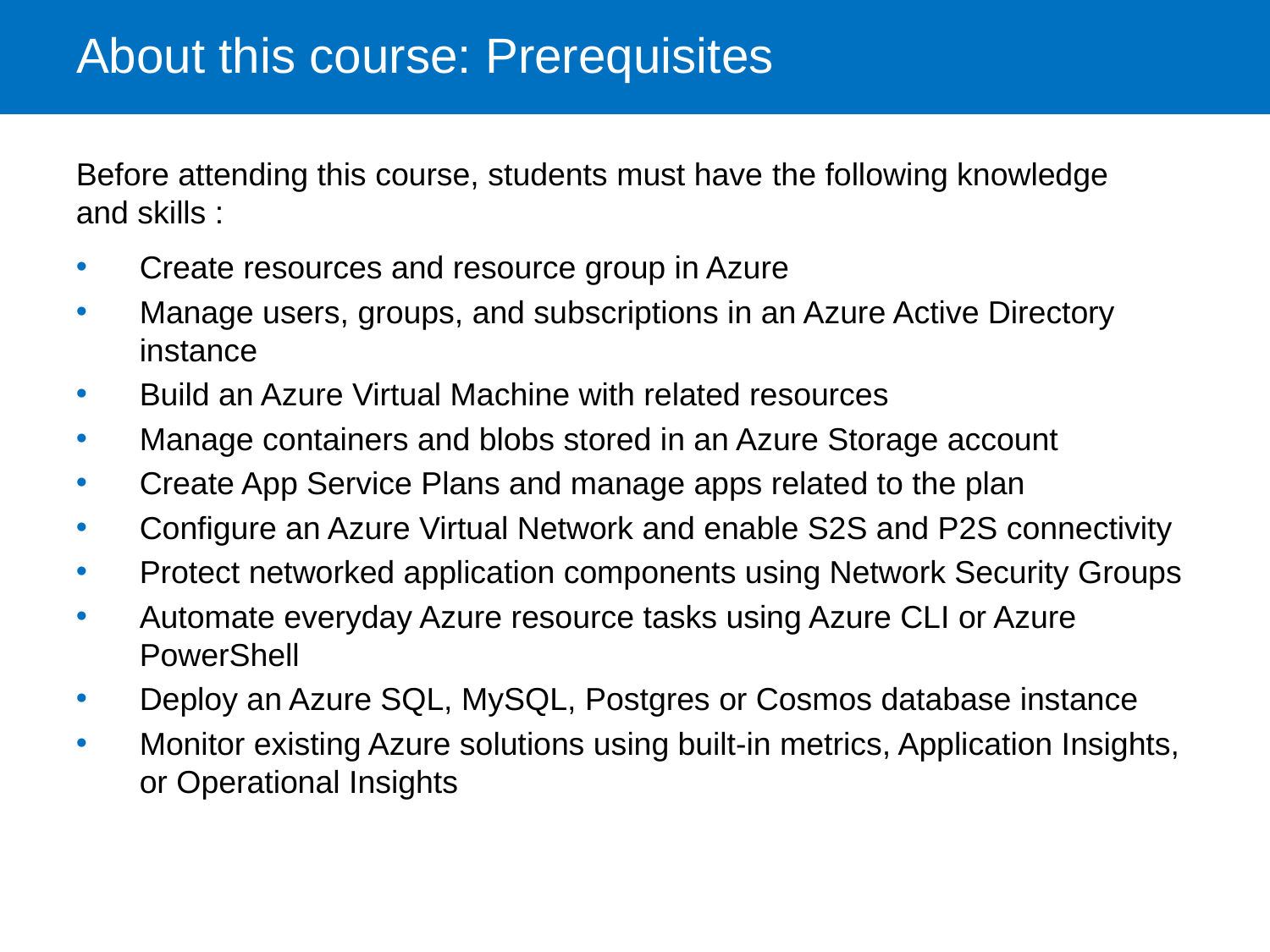

# About this course: Prerequisites
Before attending this course, students must have the following knowledge
and skills :
Create resources and resource group in Azure
Manage users, groups, and subscriptions in an Azure Active Directory instance
Build an Azure Virtual Machine with related resources
Manage containers and blobs stored in an Azure Storage account
Create App Service Plans and manage apps related to the plan
Configure an Azure Virtual Network and enable S2S and P2S connectivity
Protect networked application components using Network Security Groups
Automate everyday Azure resource tasks using Azure CLI or Azure PowerShell
Deploy an Azure SQL, MySQL, Postgres or Cosmos database instance
Monitor existing Azure solutions using built-in metrics, Application Insights, or Operational Insights